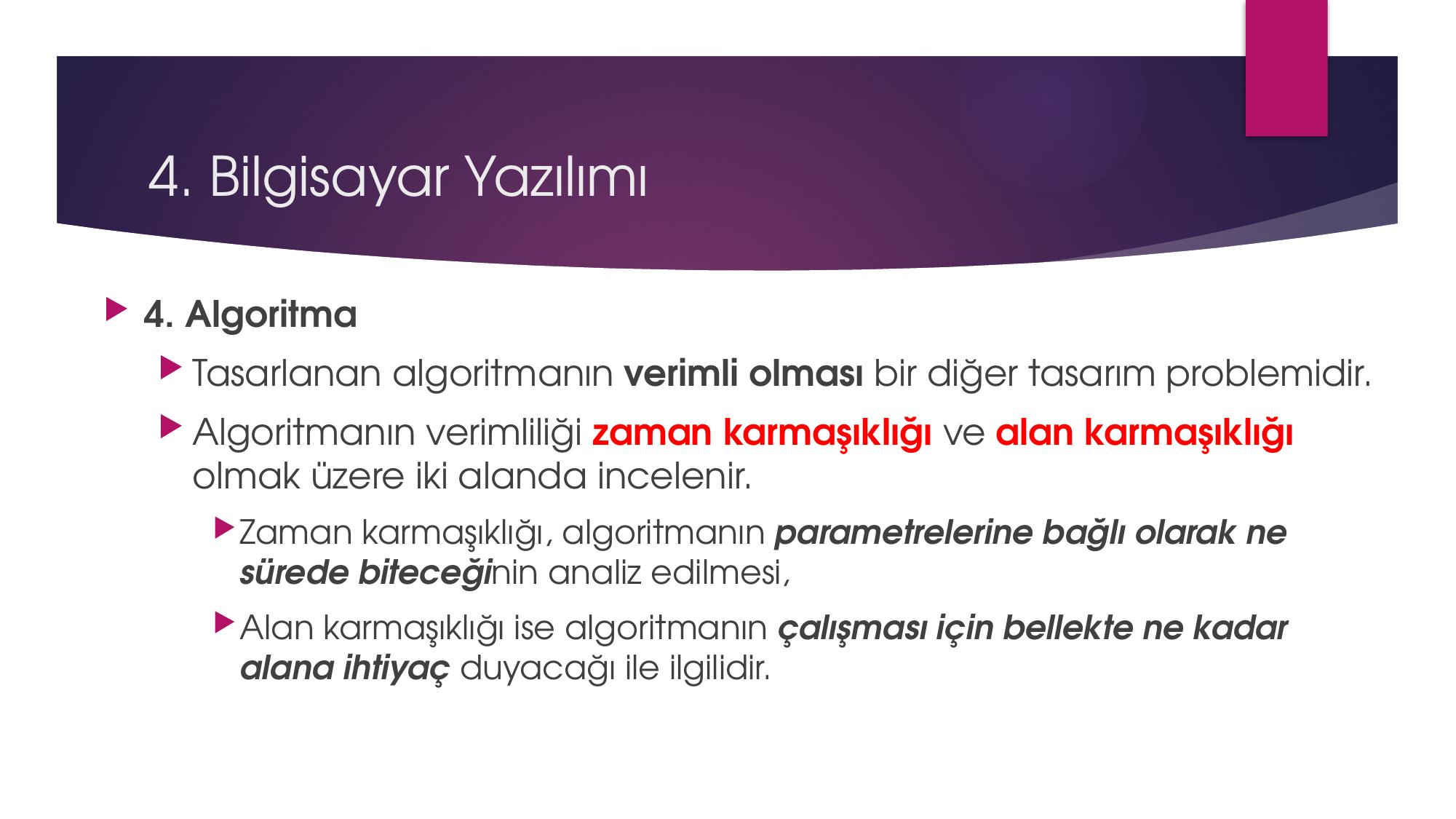

# 4. Bilgisayar Yazılımı
4. Algoritma
Tasarlanan algoritmanın verimli olması bir diğer tasarım problemidir.
Algoritmanın verimliliği zaman karmaşıklığı ve alan karmaşıklığı olmak üzere iki alanda incelenir.
Zaman karmaşıklığı, algoritmanın parametrelerine bağlı olarak ne sürede biteceğinin analiz edilmesi,
Alan karmaşıklığı ise algoritmanın çalışması için bellekte ne kadar alana ihtiyaç duyacağı ile ilgilidir.